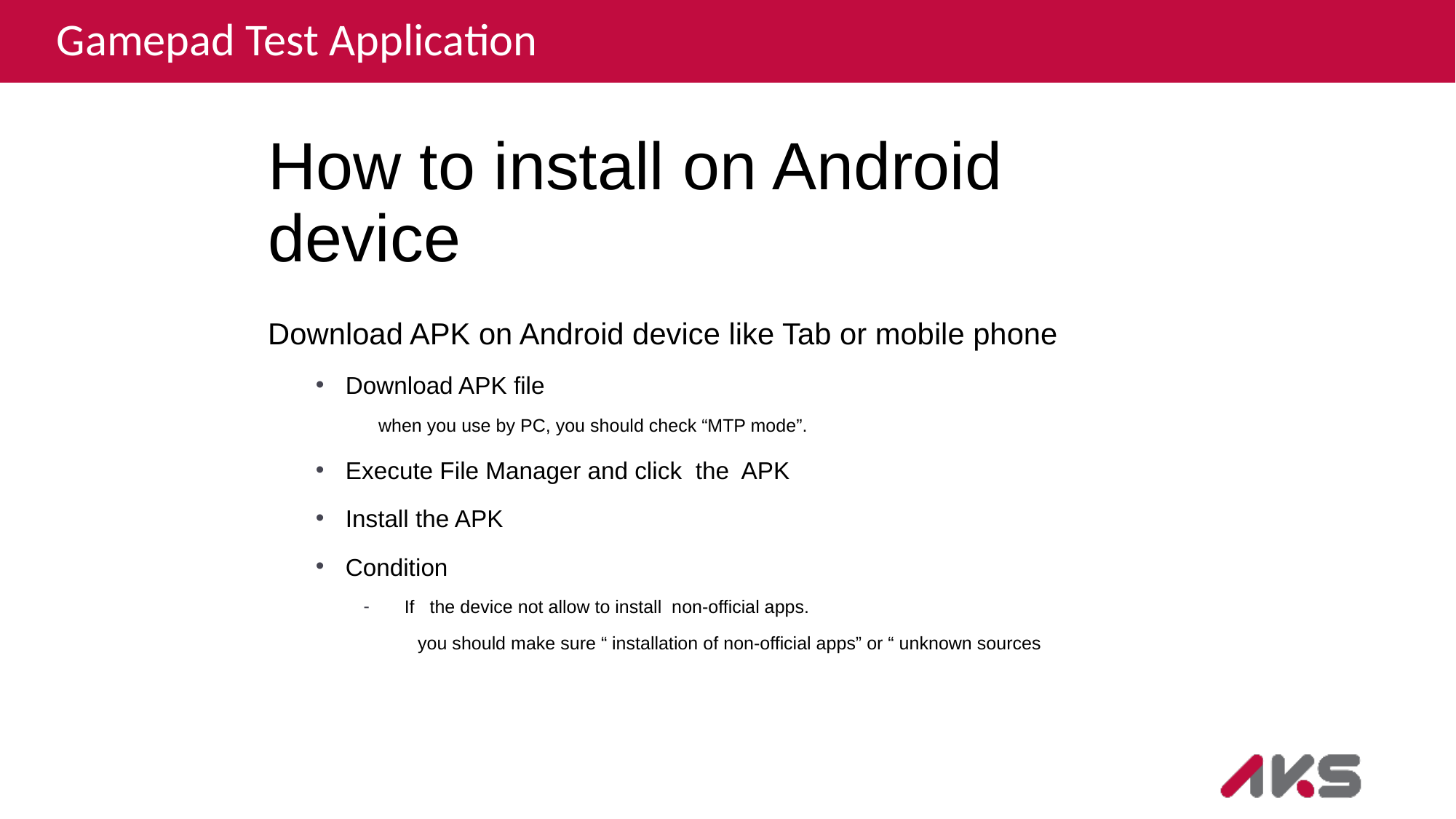

Gamepad Test Application
How to install on Android device
Download APK on Android device like Tab or mobile phone
Download APK file
           when you use by PC, you should check “MTP mode”.
Execute File Manager and click  the  APK
Install the APK
Condition
If   the device not allow to install  non-official apps.
        you should make sure “ installation of non-official apps” or “ unknown sources